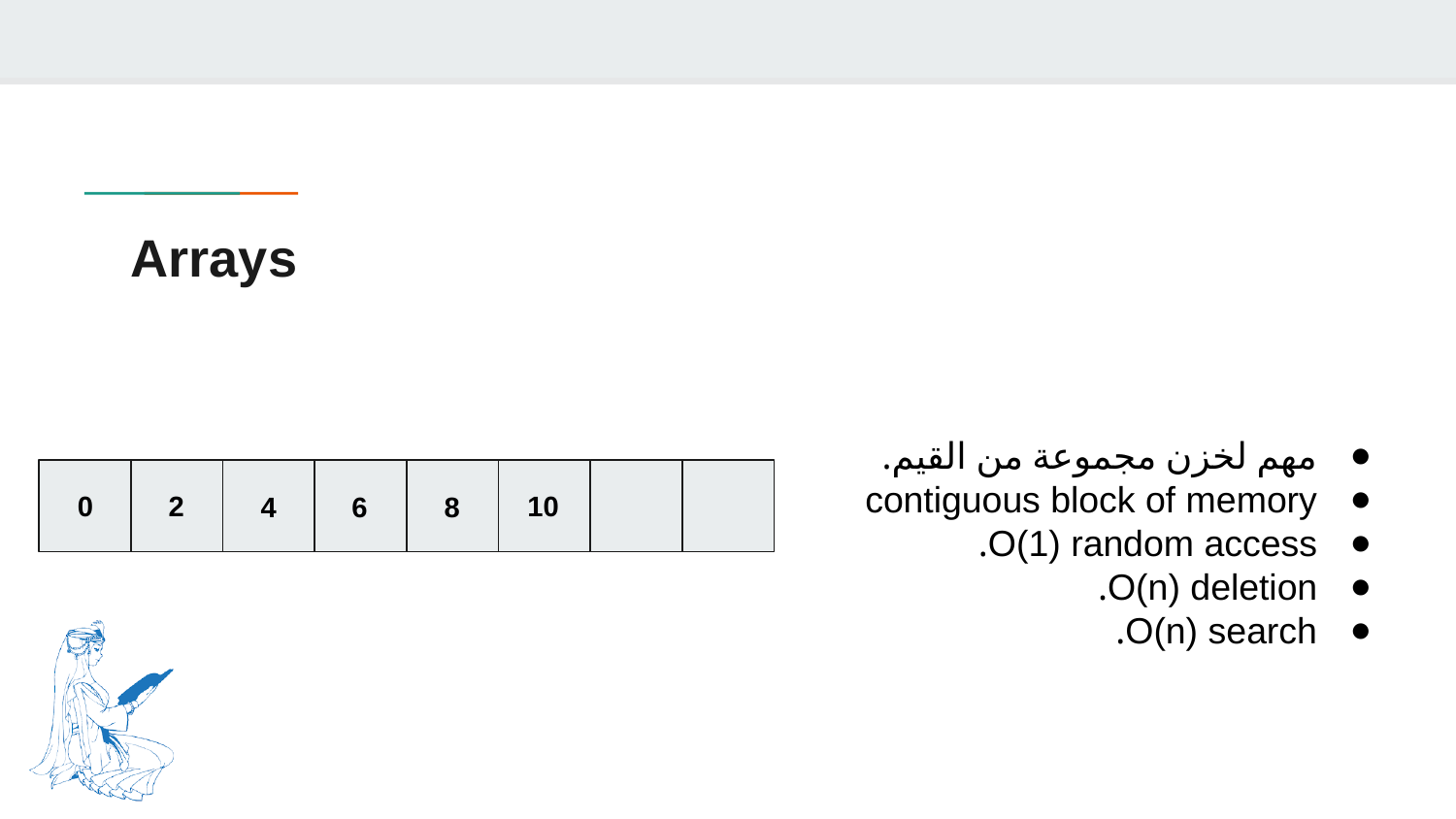

# Arrays
مهم لخزن مجموعة من القيم.
contiguous block of memory
O(1) random access.
O(n) deletion.
O(n) search.
0
2
10

4
6
8